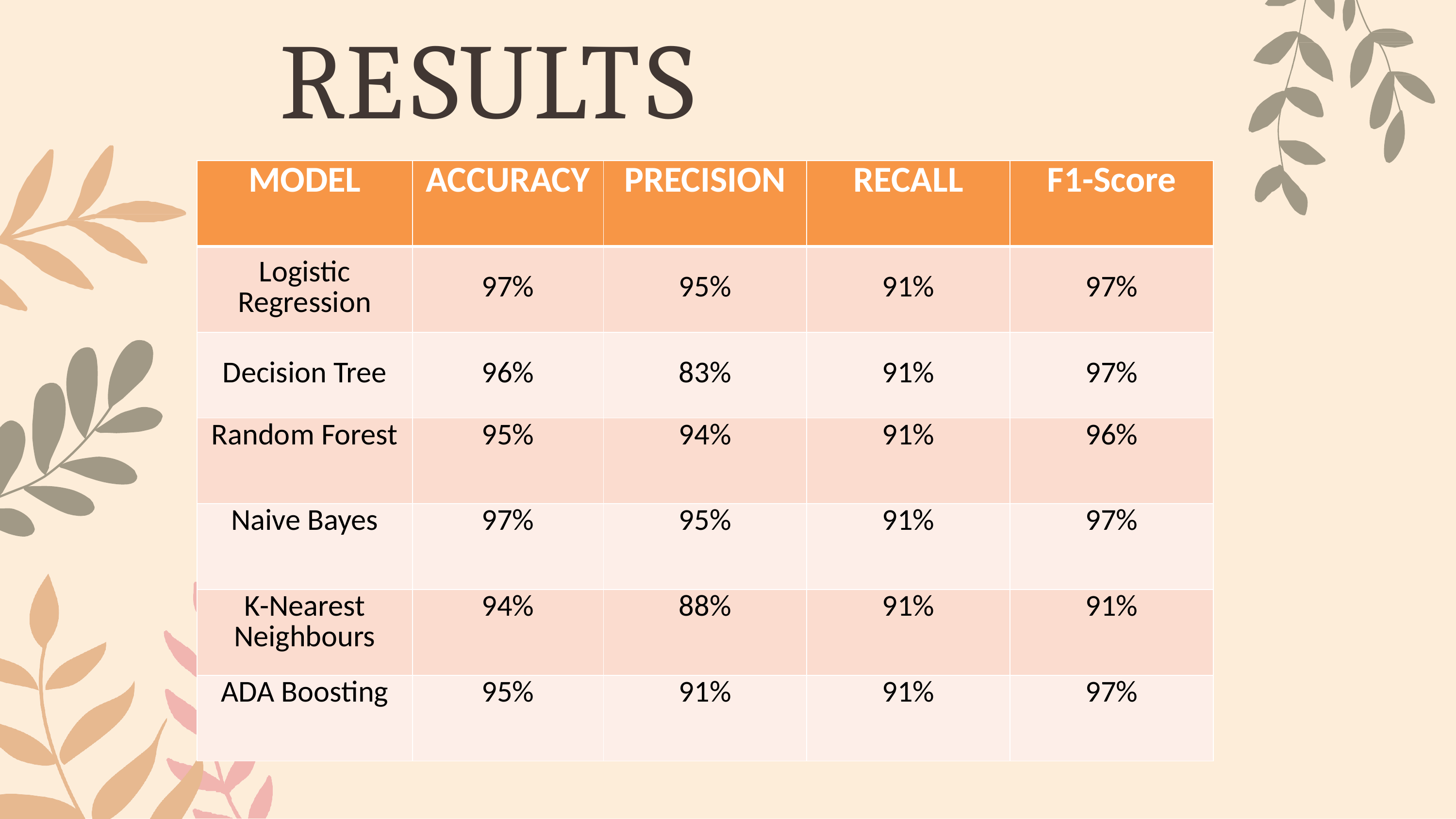

# RESULTS
| MODEL | ACCURACY | PRECISION | RECALL | F1-Score |
| --- | --- | --- | --- | --- |
| Logistic Regression | 97% | 95% | 91% | 97% |
| Decision Tree | 96% | 83% | 91% | 97% |
| Random Forest | 95% | 94% | 91% | 96% |
| Naive Bayes | 97% | 95% | 91% | 97% |
| K-Nearest Neighbours | 94% | 88% | 91% | 91% |
| ADA Boosting | 95% | 91% | 91% | 97% |